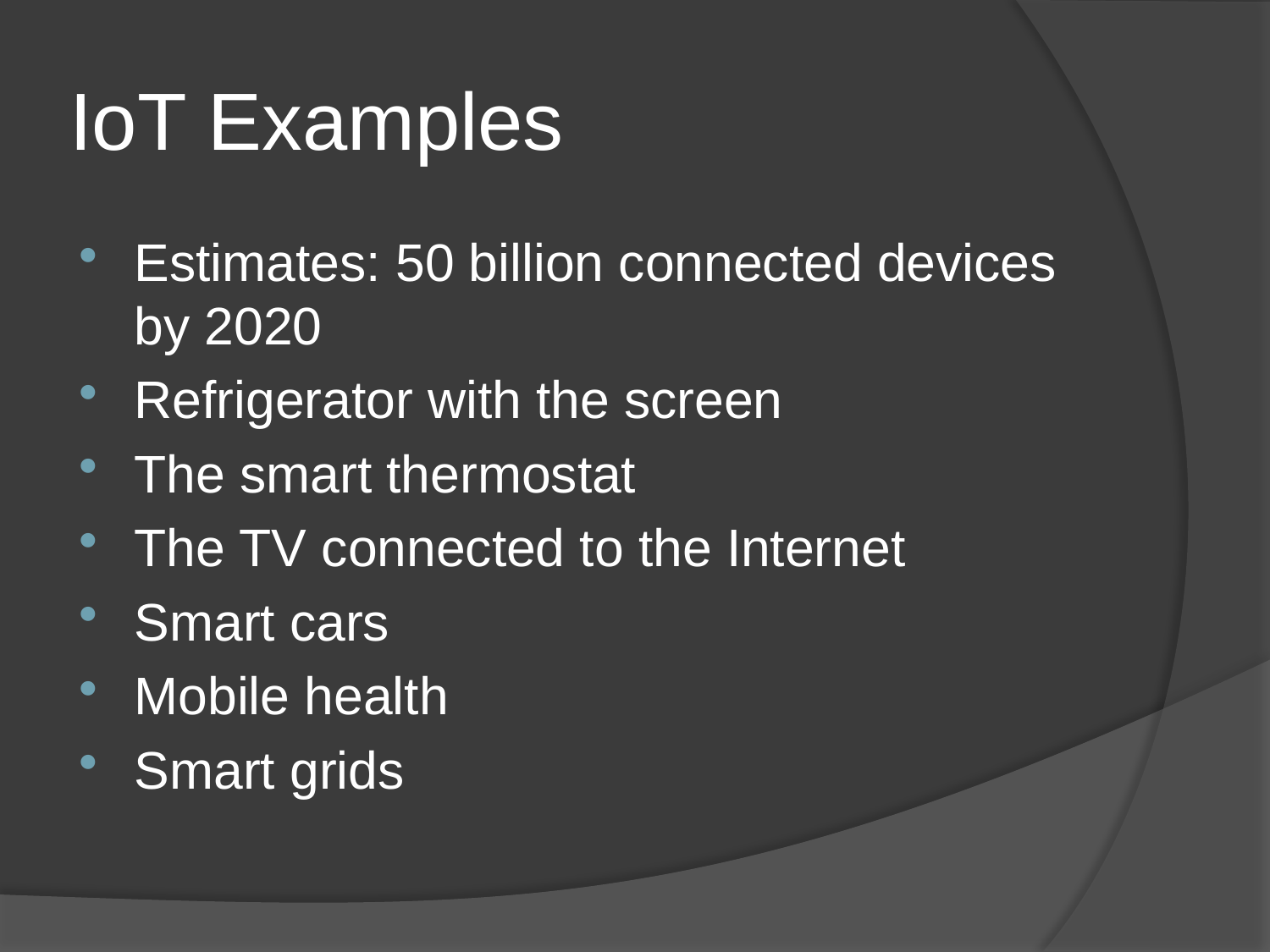

# IoT Examples
Estimates: 50 billion connected devices by 2020
Refrigerator with the screen
The smart thermostat
The TV connected to the Internet
Smart cars
Mobile health
Smart grids